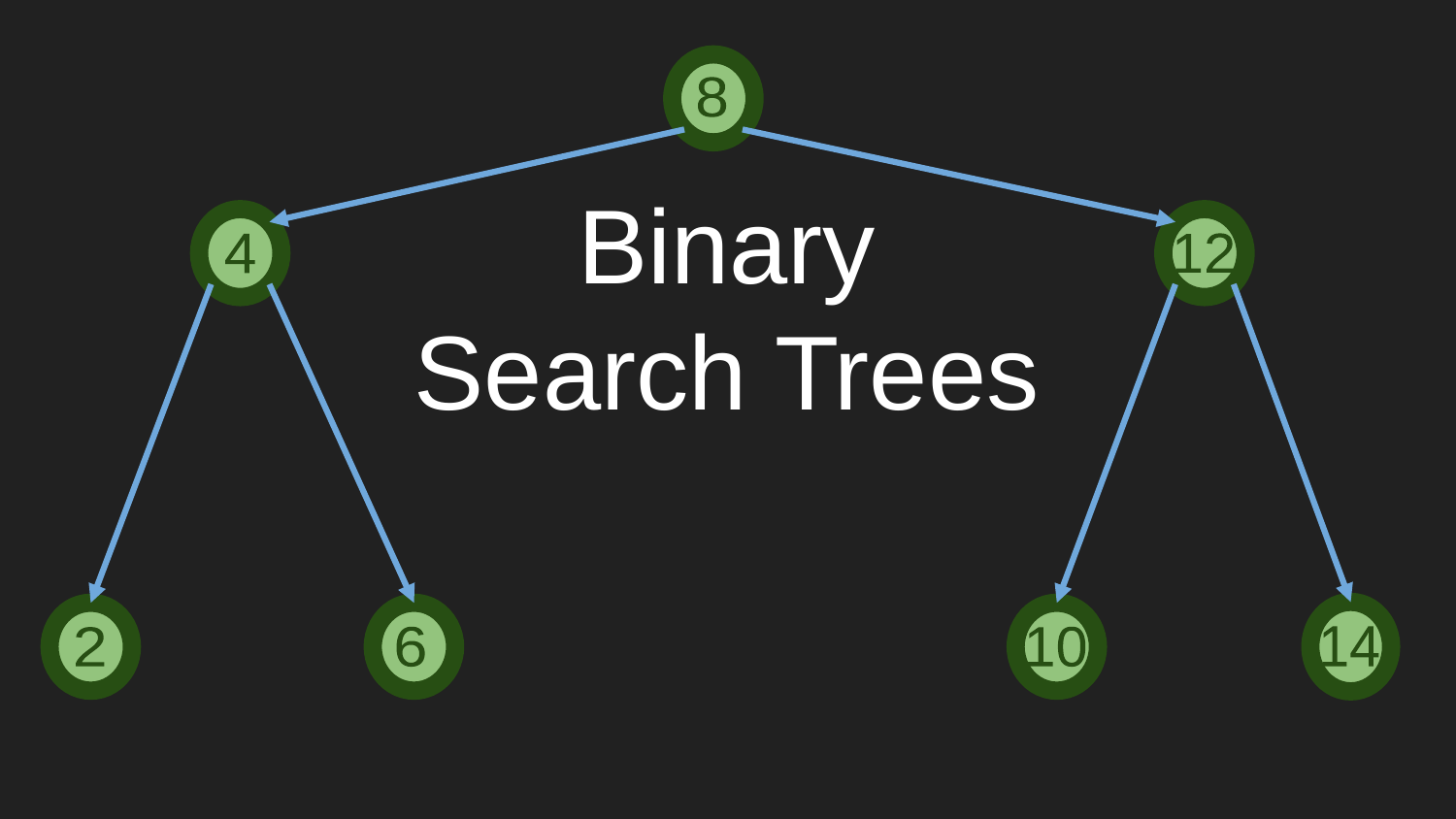

8

4

12

14

10

2

6
# Binary Search Trees